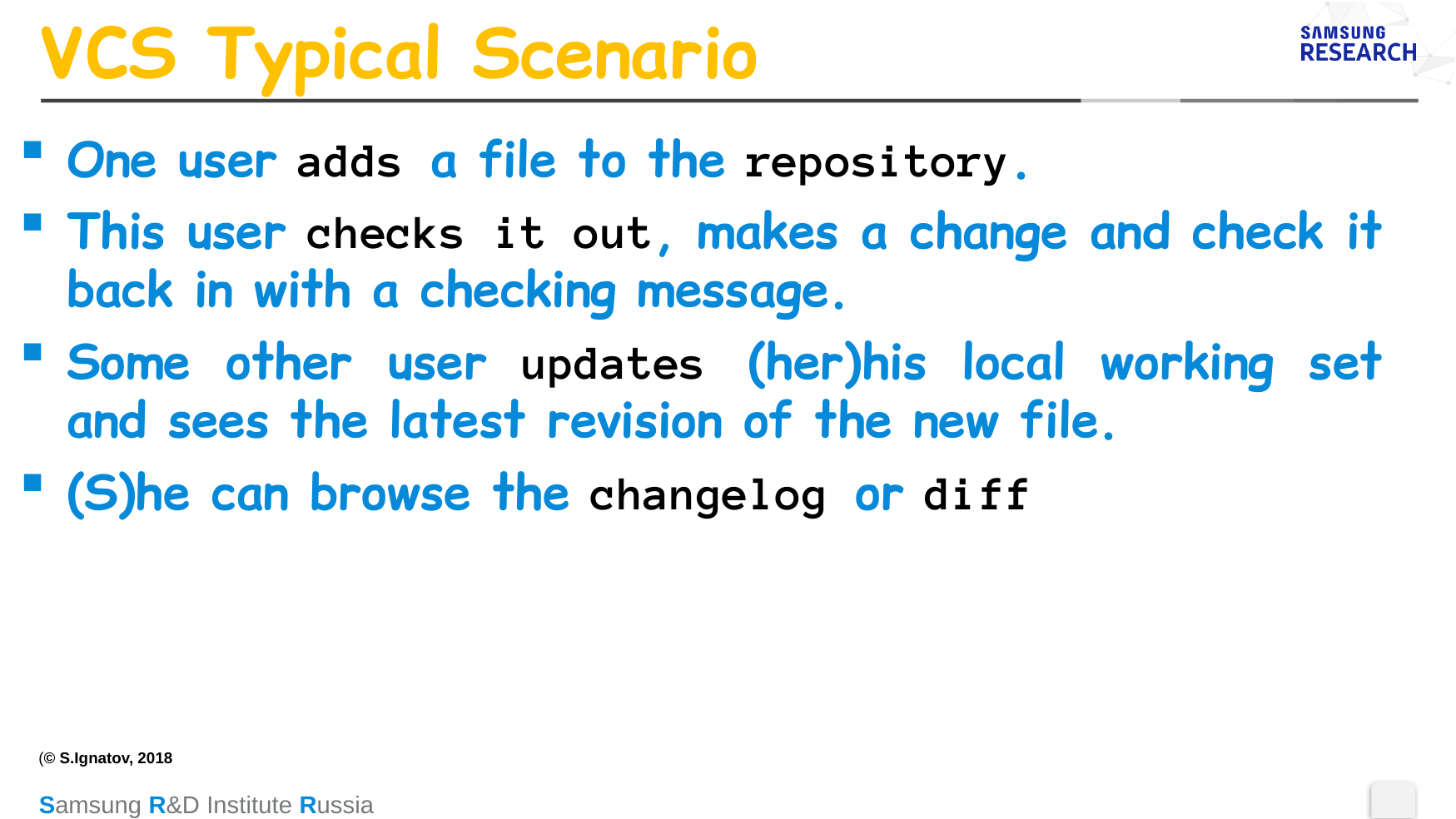

# VCS Typical Scenario
One user adds a file to the repository.
This user checks it out, makes a change and check it back in with a checking message.
Some other user updates (her)his local working set and sees the latest revision of the new file.
(S)he can browse the changelog or diff
(© S.Ignatov, 2018